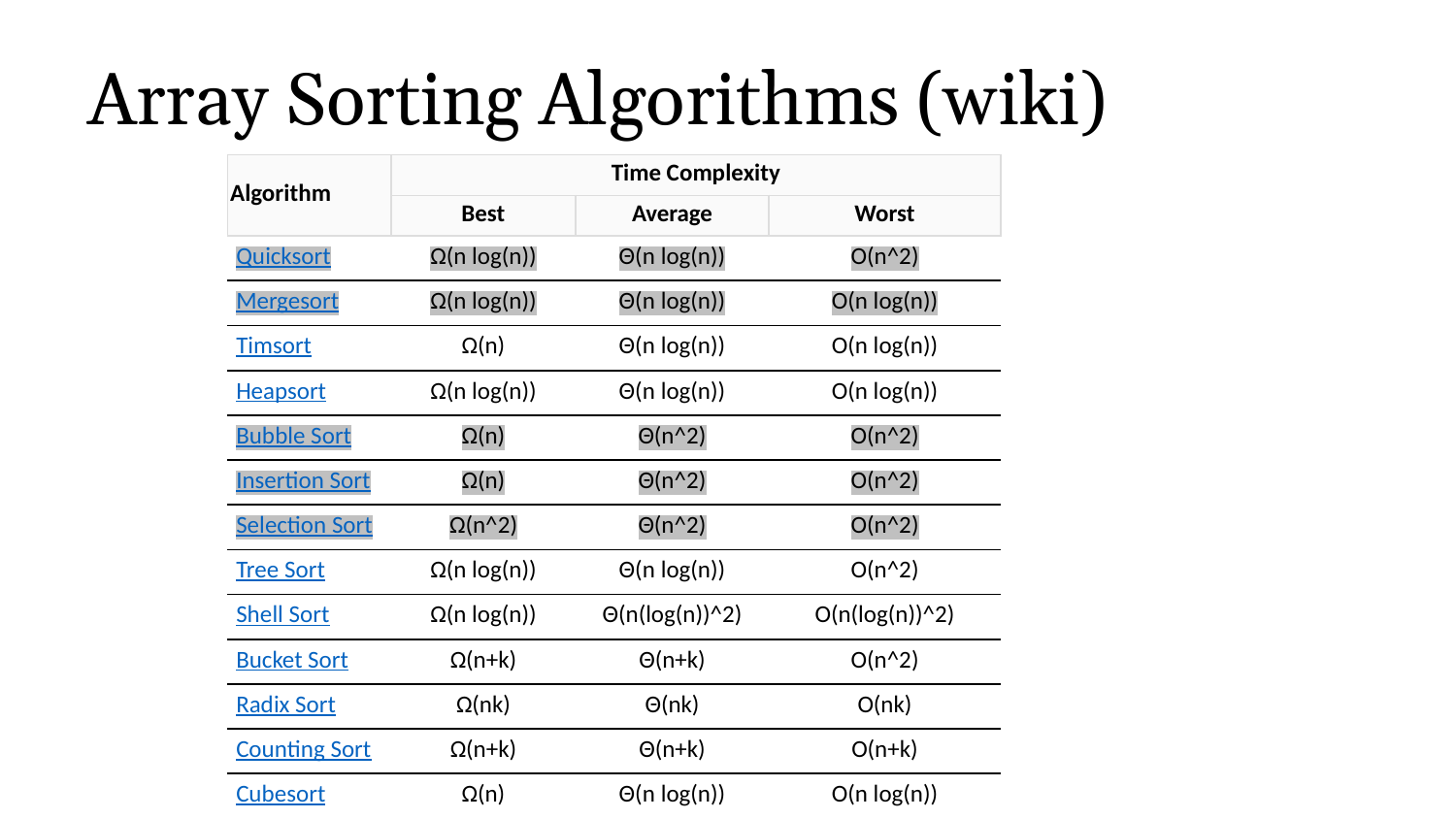

# Array Sorting Algorithms (wiki)
| Algorithm | Time Complexity |  |  |
| --- | --- | --- | --- |
|  | Best | Average | Worst |
| Quicksort | Ω(n log(n)) | Θ(n log(n)) | O(n^2) |
| Mergesort | Ω(n log(n)) | Θ(n log(n)) | O(n log(n)) |
| Timsort | Ω(n) | Θ(n log(n)) | O(n log(n)) |
| Heapsort | Ω(n log(n)) | Θ(n log(n)) | O(n log(n)) |
| Bubble Sort | Ω(n) | Θ(n^2) | O(n^2) |
| Insertion Sort | Ω(n) | Θ(n^2) | O(n^2) |
| Selection Sort | Ω(n^2) | Θ(n^2) | O(n^2) |
| Tree Sort | Ω(n log(n)) | Θ(n log(n)) | O(n^2) |
| Shell Sort | Ω(n log(n)) | Θ(n(log(n))^2) | O(n(log(n))^2) |
| Bucket Sort | Ω(n+k) | Θ(n+k) | O(n^2) |
| Radix Sort | Ω(nk) | Θ(nk) | O(nk) |
| Counting Sort | Ω(n+k) | Θ(n+k) | O(n+k) |
| Cubesort | Ω(n) | Θ(n log(n)) | O(n log(n)) |